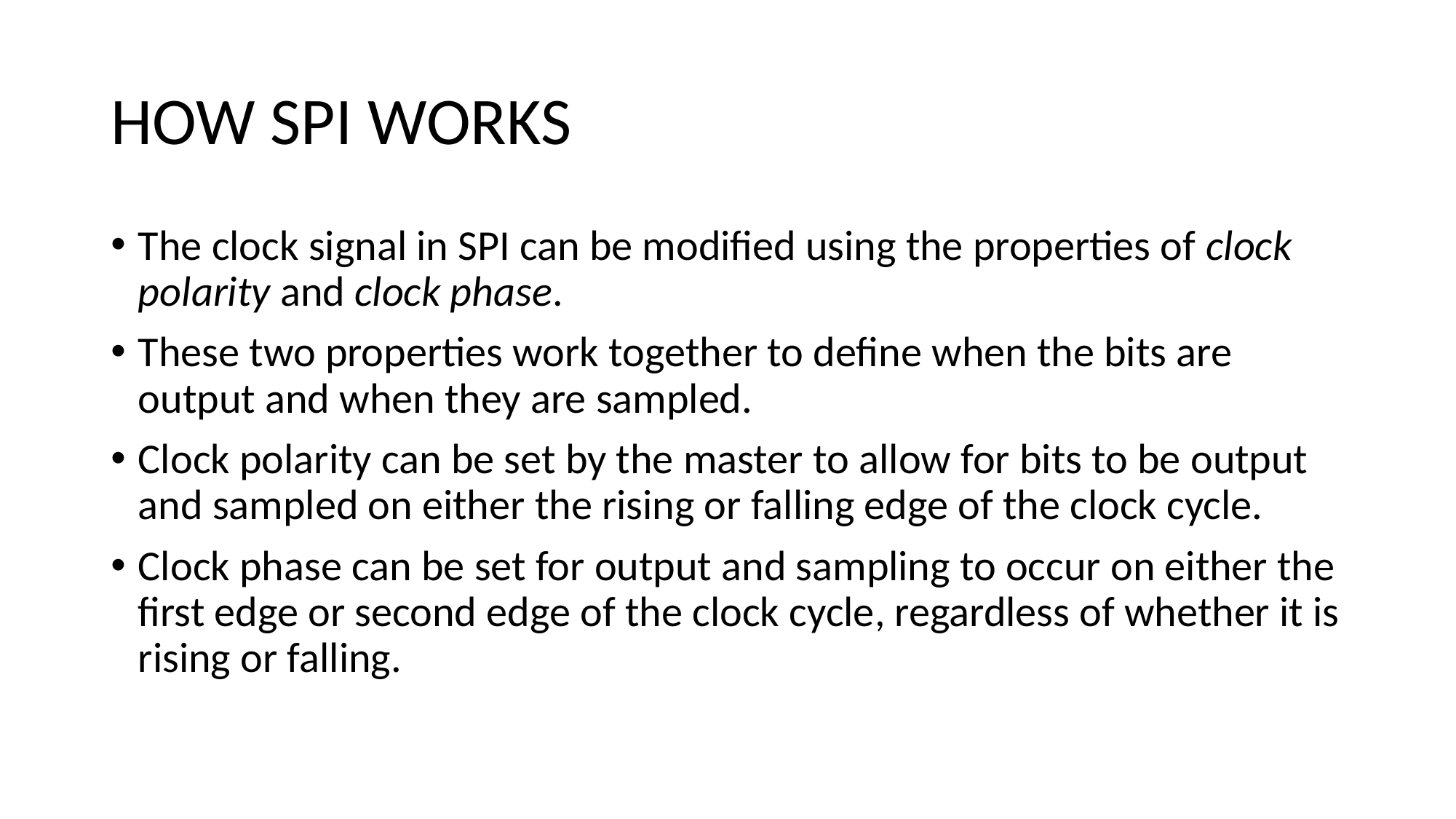

# HOW SPI WORKS
The clock signal in SPI can be modified using the properties of clock polarity and clock phase.
These two properties work together to define when the bits are output and when they are sampled.
Clock polarity can be set by the master to allow for bits to be output and sampled on either the rising or falling edge of the clock cycle.
Clock phase can be set for output and sampling to occur on either the first edge or second edge of the clock cycle, regardless of whether it is rising or falling.